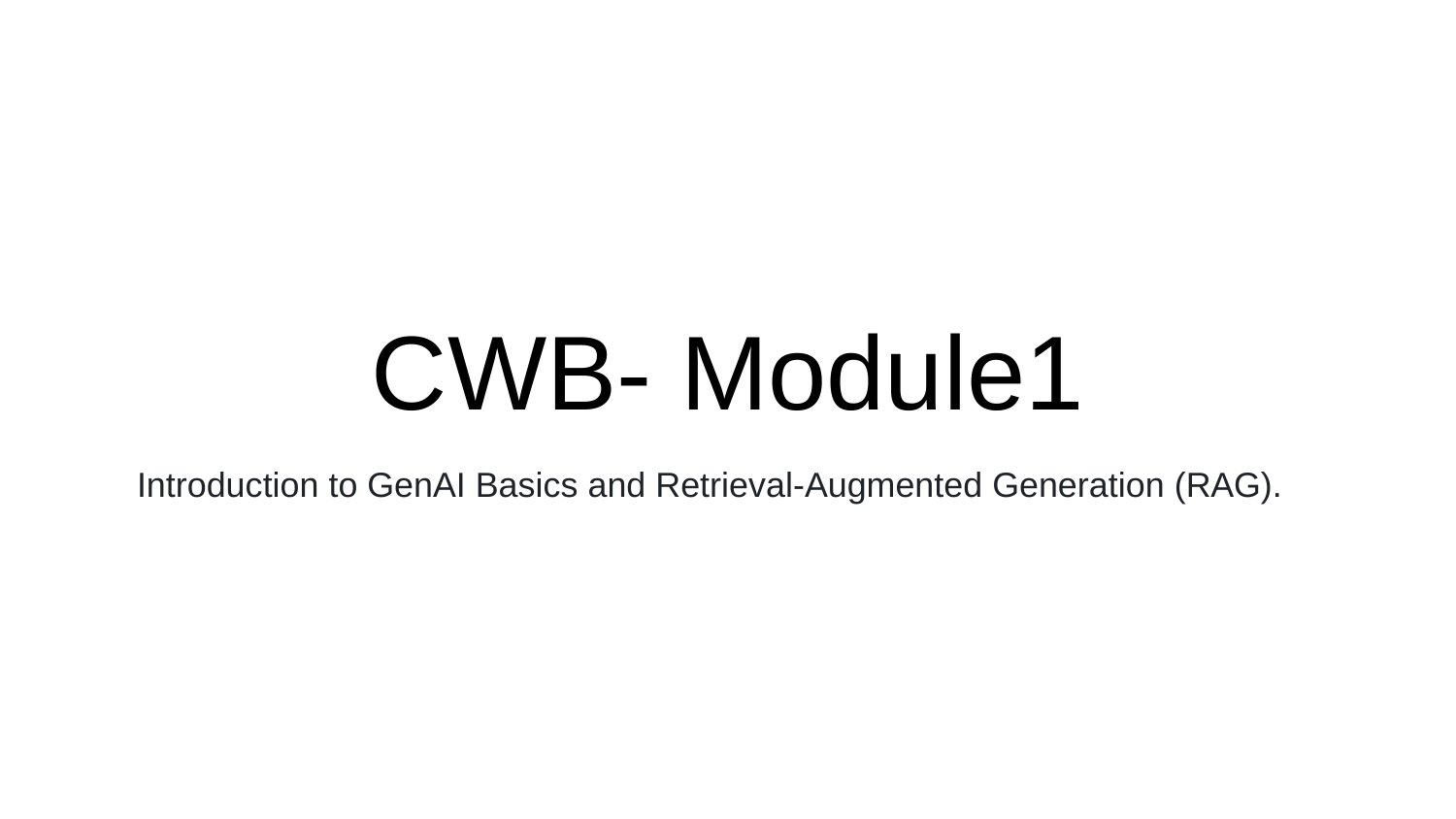

# CWB- Module1
Introduction to GenAI Basics and Retrieval-Augmented Generation (RAG).